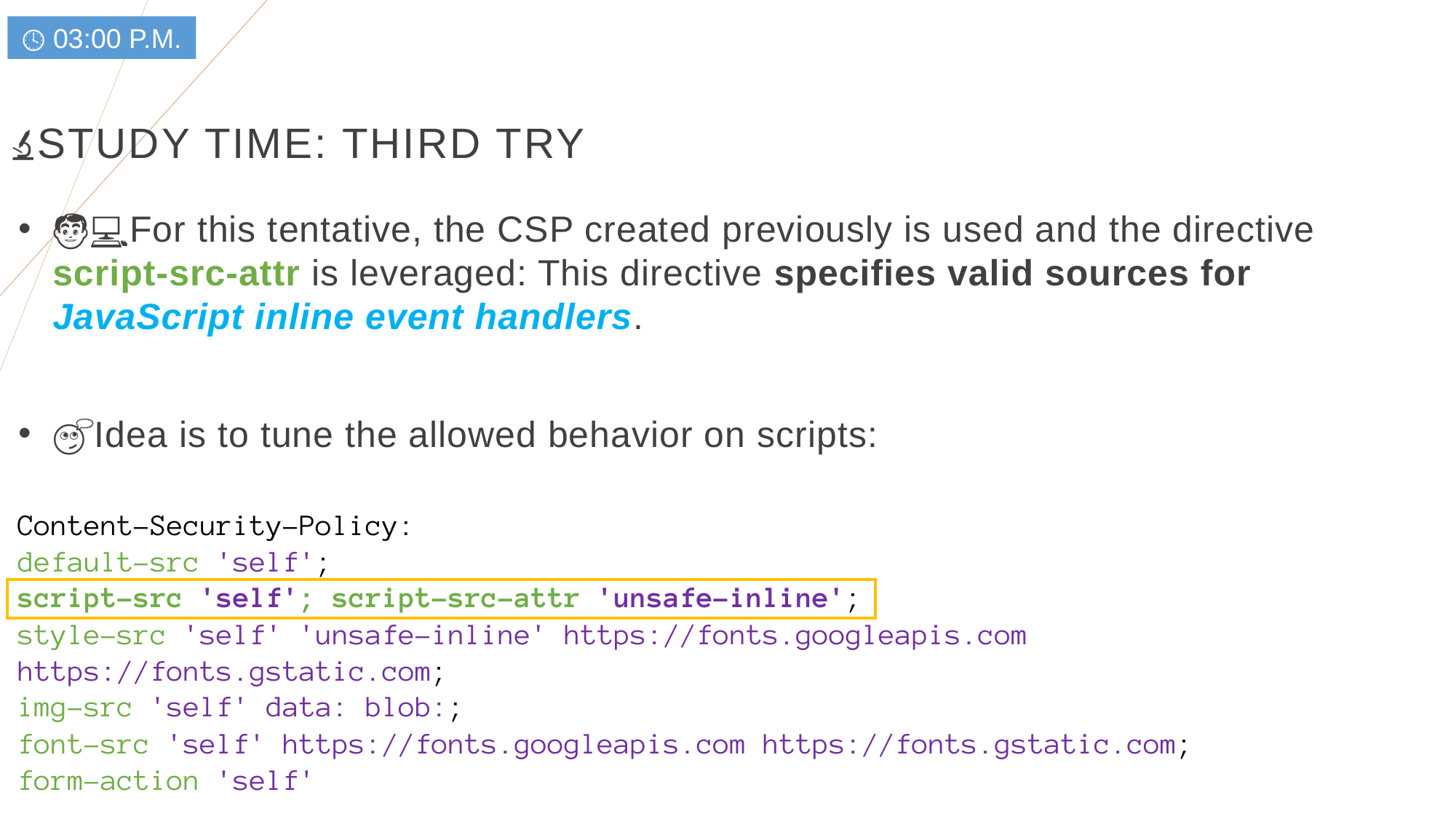

🕓 03:00 P.M.
# 🔬Study time: Third try
👨‍💻For this tentative, the CSP created previously is used and the directive script-src-attr is leveraged: This directive specifies valid sources for JavaScript inline event handlers.

🤔Idea is to tune the allowed behavior on scripts:

Content-Security-Policy:
default-src 'self';
script-src 'self'; script-src-attr 'unsafe-inline';
style-src 'self' 'unsafe-inline' https://fonts.googleapis.com https://fonts.gstatic.com;
img-src 'self' data: blob:;
font-src 'self' https://fonts.googleapis.com https://fonts.gstatic.com;
form-action 'self'